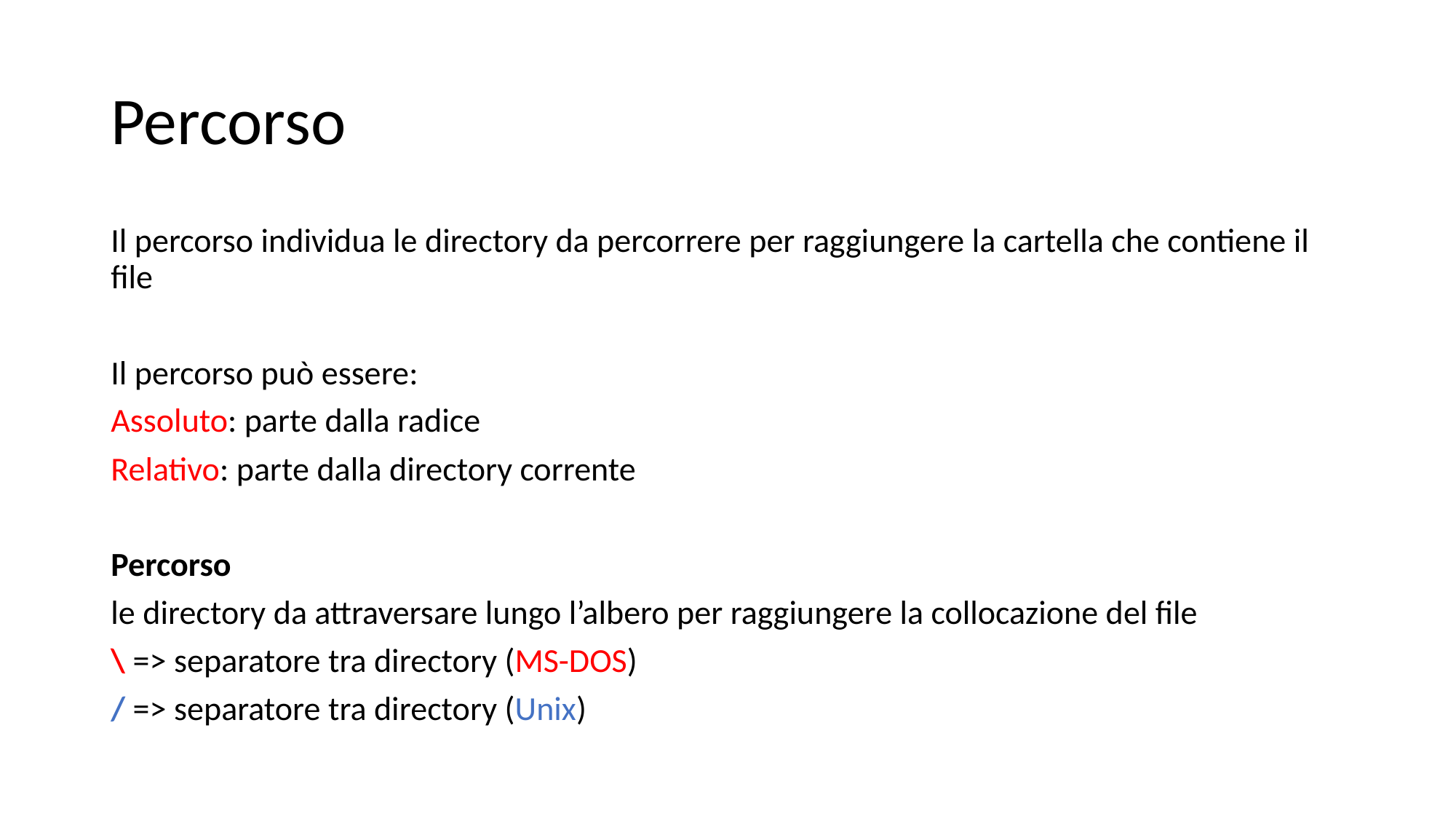

# Percorso
Il percorso individua le directory da percorrere per raggiungere la cartella che contiene il file

Il percorso può essere:
Assoluto: parte dalla radice
Relativo: parte dalla directory corrente

Percorso
le directory da attraversare lungo l’albero per raggiungere la collocazione del file
\ => separatore tra directory (MS-DOS)
/ => separatore tra directory (Unix)